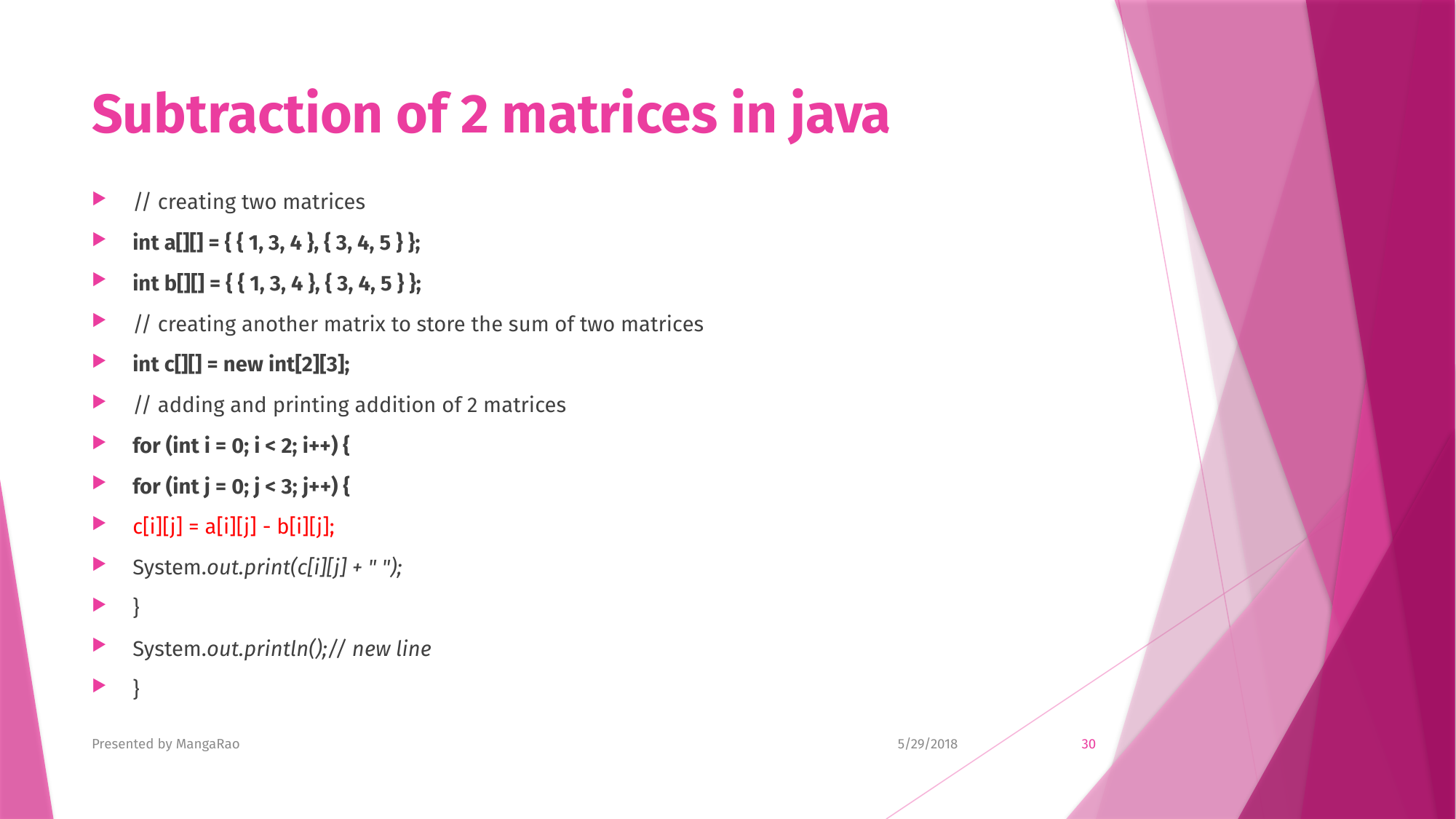

# Subtraction of 2 matrices in java

// creating two matrices
int a[][] = { { 1, 3, 4 }, { 3, 4, 5 } };
int b[][] = { { 1, 3, 4 }, { 3, 4, 5 } };
// creating another matrix to store the sum of two matrices
int c[][] = new int[2][3];
// adding and printing addition of 2 matrices
for (int i = 0; i < 2; i++) {
for (int j = 0; j < 3; j++) {
c[i][j] = a[i][j] - b[i][j];
System.out.print(c[i][j] + " ");
}
System.out.println();// new line
}

Presented by MangaRao
5/29/2018
30